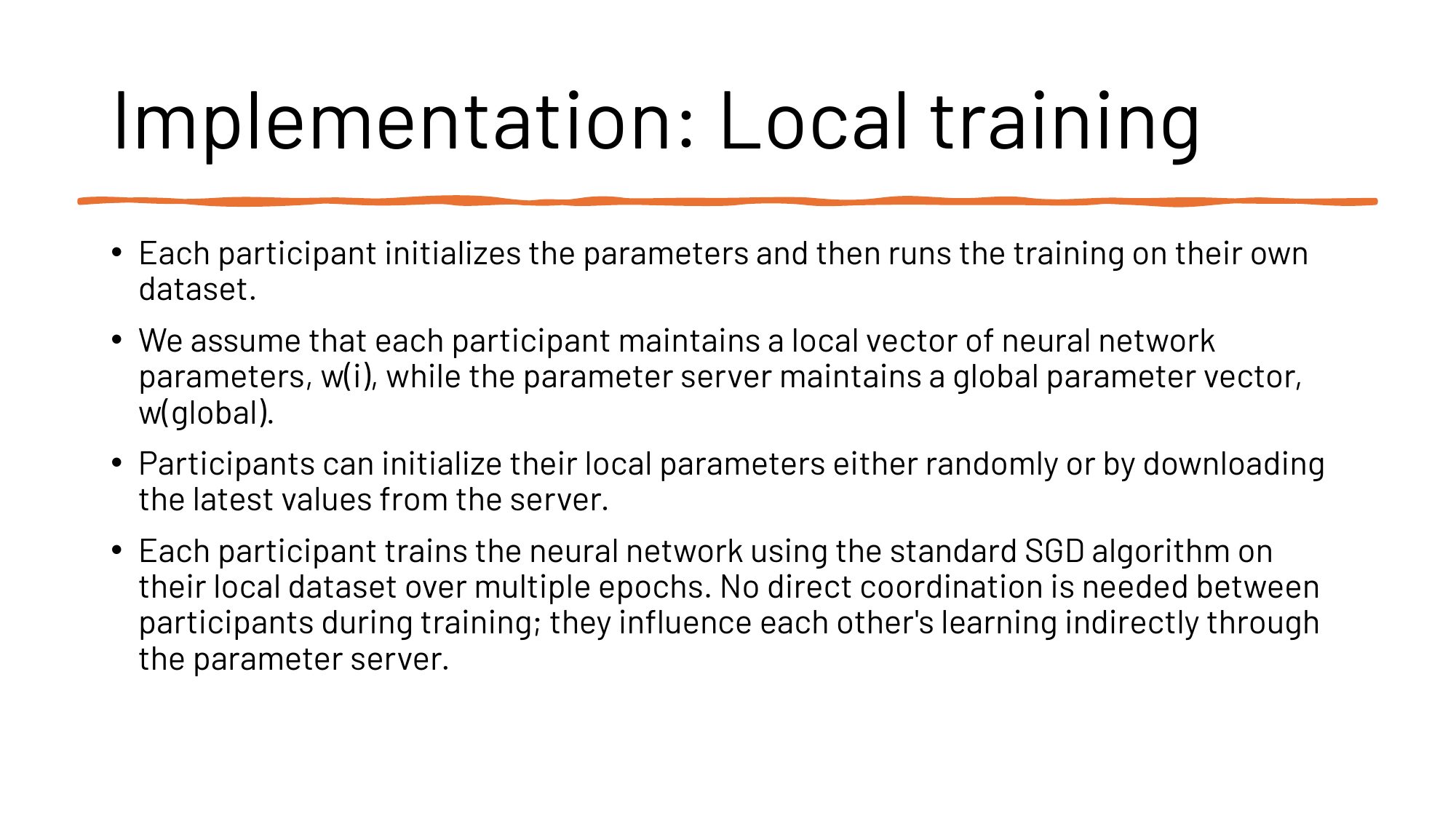

# Implementation: Local training

Each participant initializes the parameters and then runs the training on their own dataset.
We assume that each participant maintains a local vector of neural network parameters, w(i), while the parameter server maintains a global parameter vector, w(global).
Participants can initialize their local parameters either randomly or by downloading the latest values from the server.
Each participant trains the neural network using the standard SGD algorithm on their local dataset over multiple epochs. No direct coordination is needed between participants during training; they influence each other's learning indirectly through the parameter server.